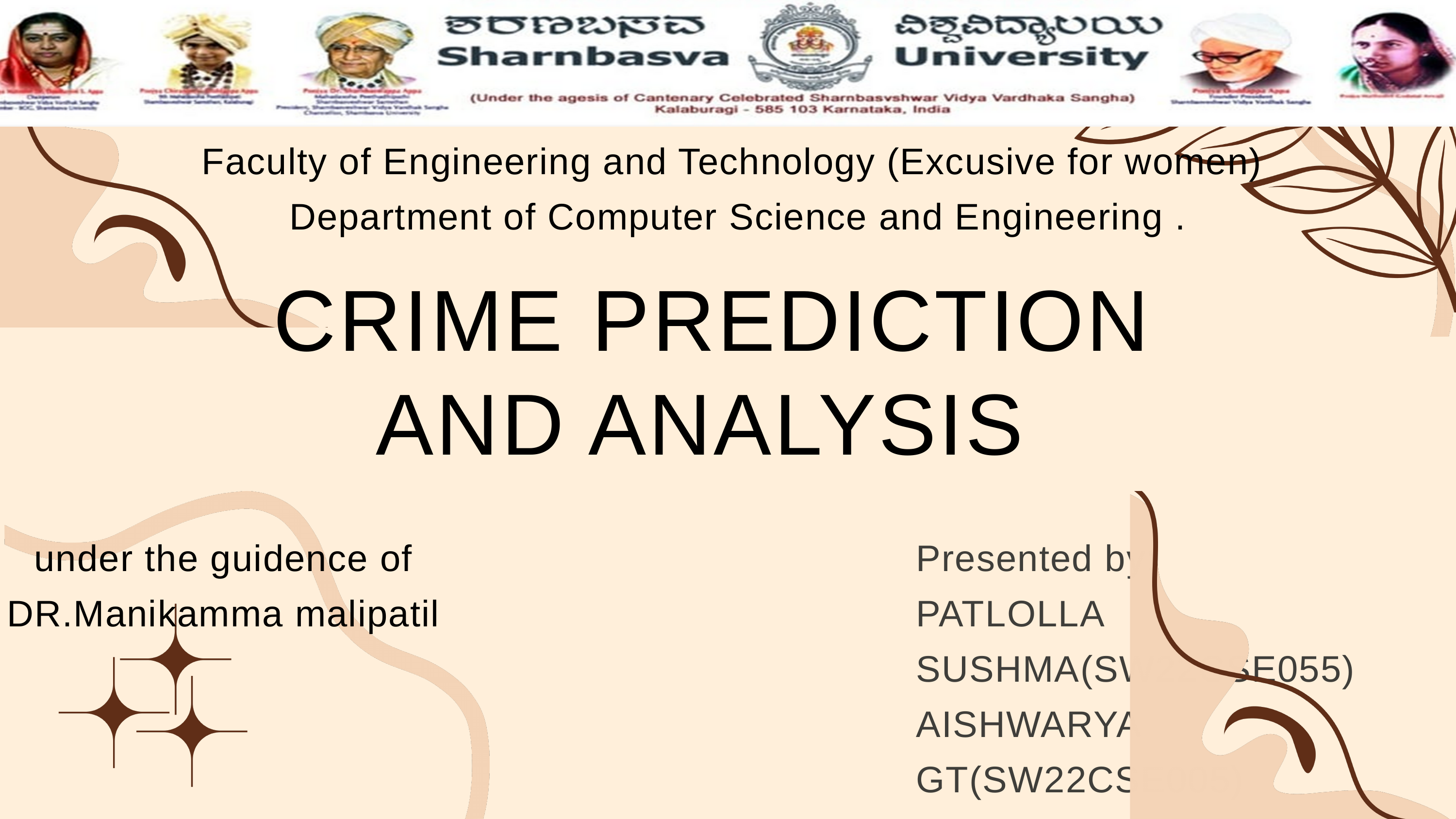

Faculty of Engineering and Technology (Excusive for women)
 Department of Computer Science and Engineering .

 CRIME PREDICTION AND ANALYSIS

under the guidence of
DR.Manikamma malipatil
Presented by:
PATLOLLA SUSHMA(SW22CSE055)
AISHWARYA GT(SW22CSE005)
CHAITRA(SW22CSE028)
CHANNAMMA(SW22CSE030)